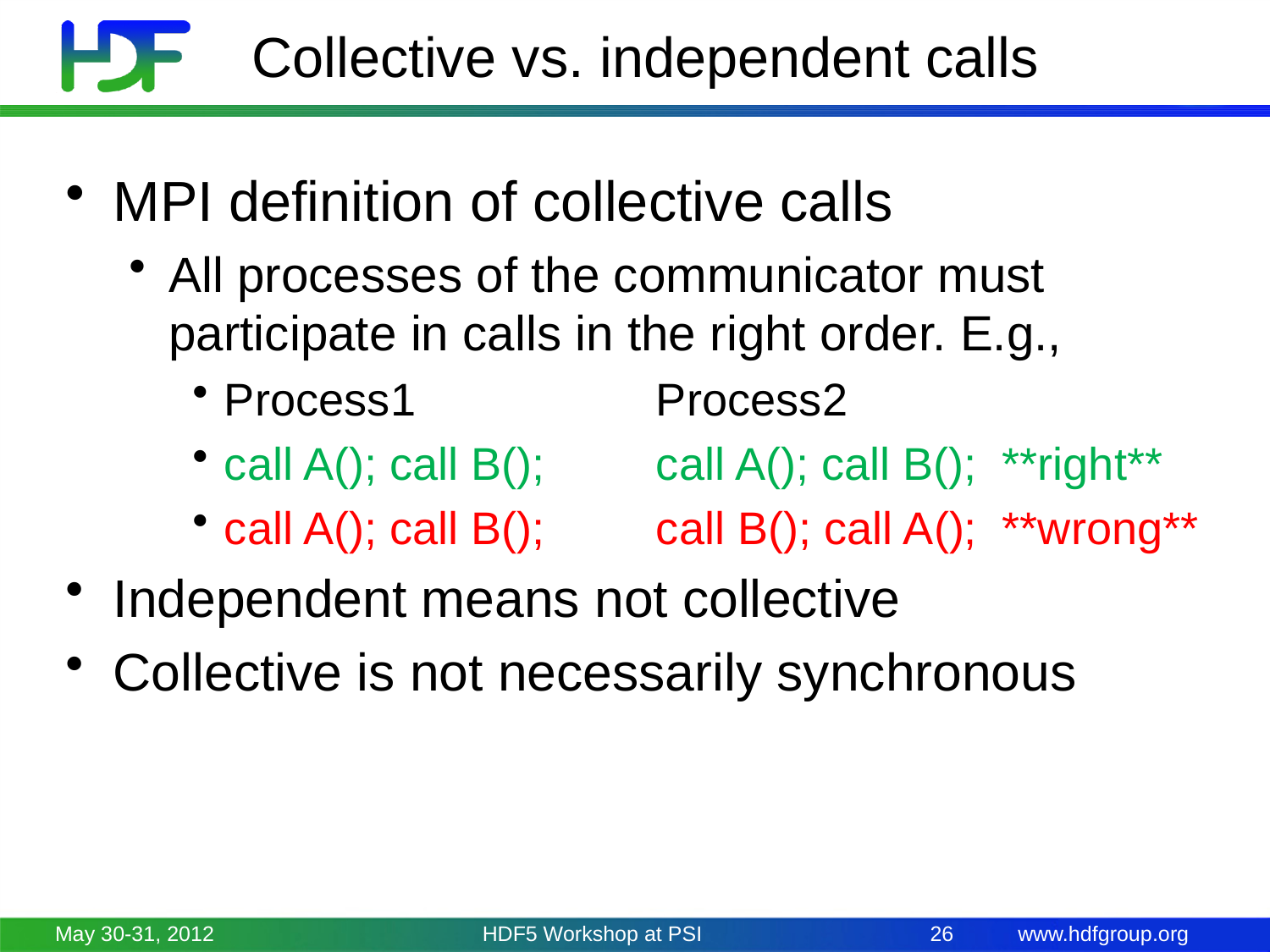

# Collective vs. independent calls
MPI definition of collective calls
All processes of the communicator must participate in calls in the right order. E.g.,
Process1		    Process2
call A(); call B();	    call A(); call B();  **right**
call A(); call B();	    call B(); call A();  **wrong**
Independent means not collective
Collective is not necessarily synchronous
May 30-31, 2012
HDF5 Workshop at PSI
26